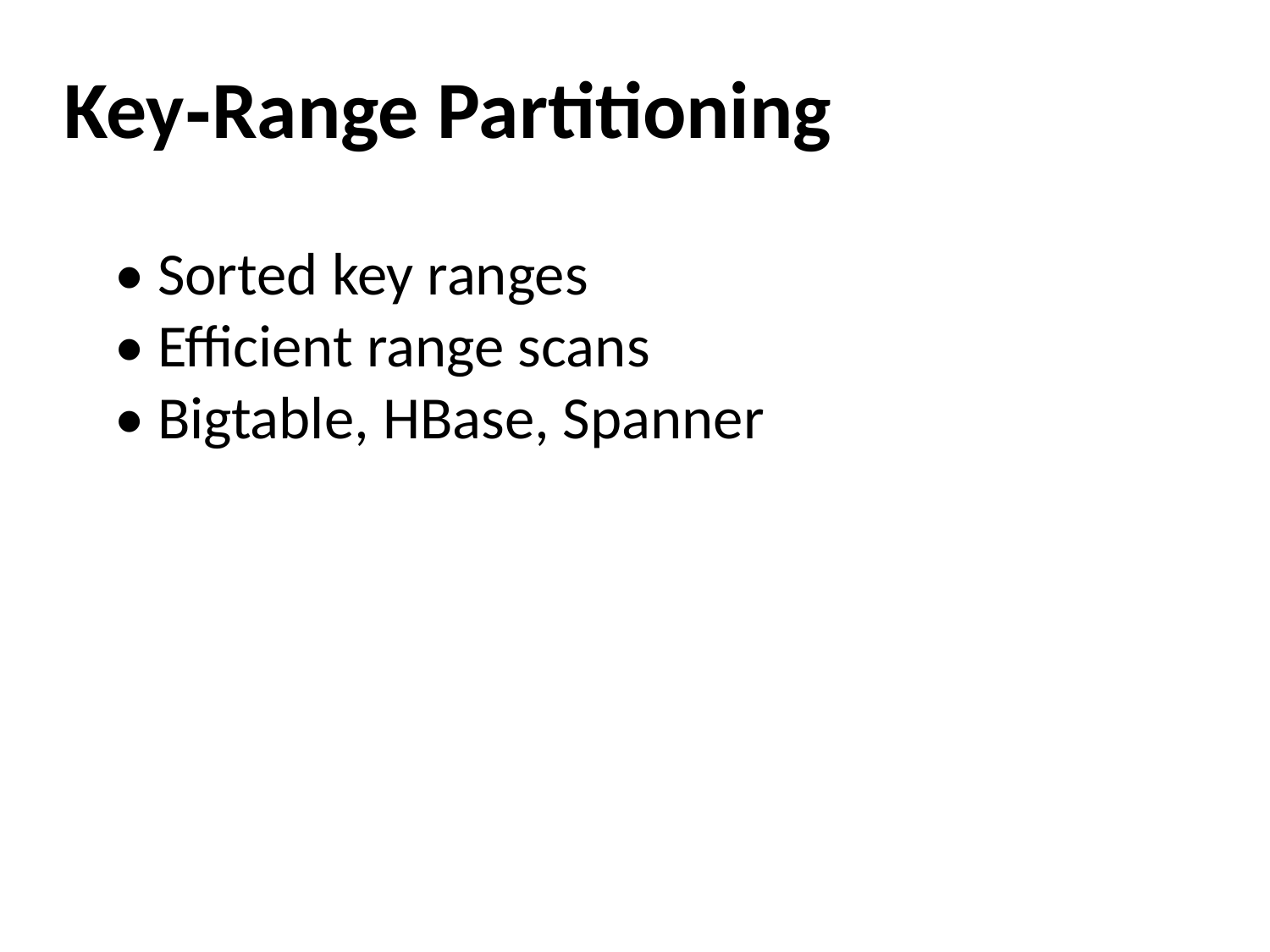

Key‑Range Partitioning
• Sorted key ranges
• Efficient range scans
• Bigtable, HBase, Spanner